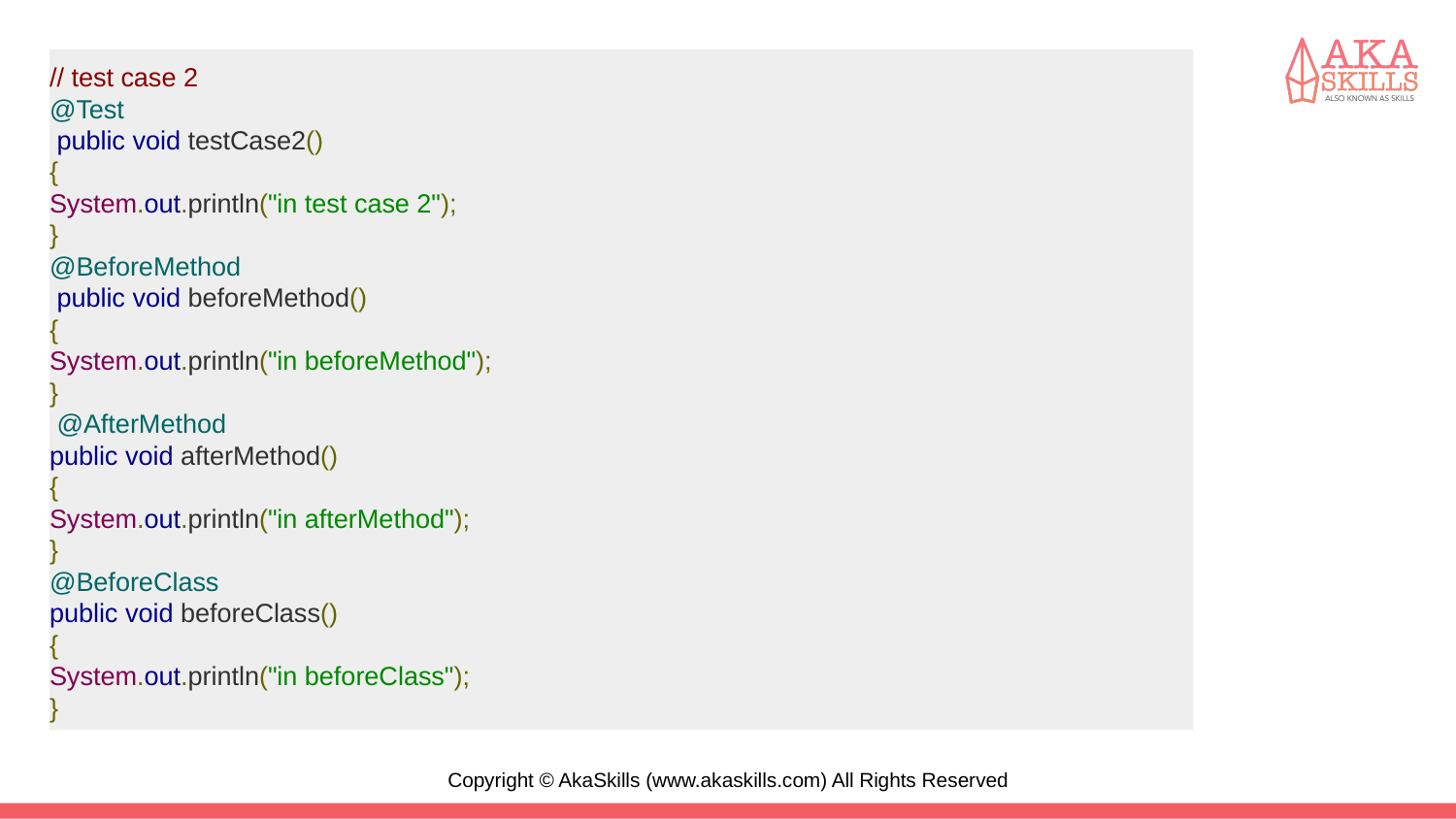

#
// test case 2
@Test
 public void testCase2()
{
System.out.println("in test case 2");
}
@BeforeMethod
 public void beforeMethod()
{
System.out.println("in beforeMethod");
}
 @AfterMethod
public void afterMethod()
{
System.out.println("in afterMethod");
}
@BeforeClass
public void beforeClass()
{
System.out.println("in beforeClass");
}